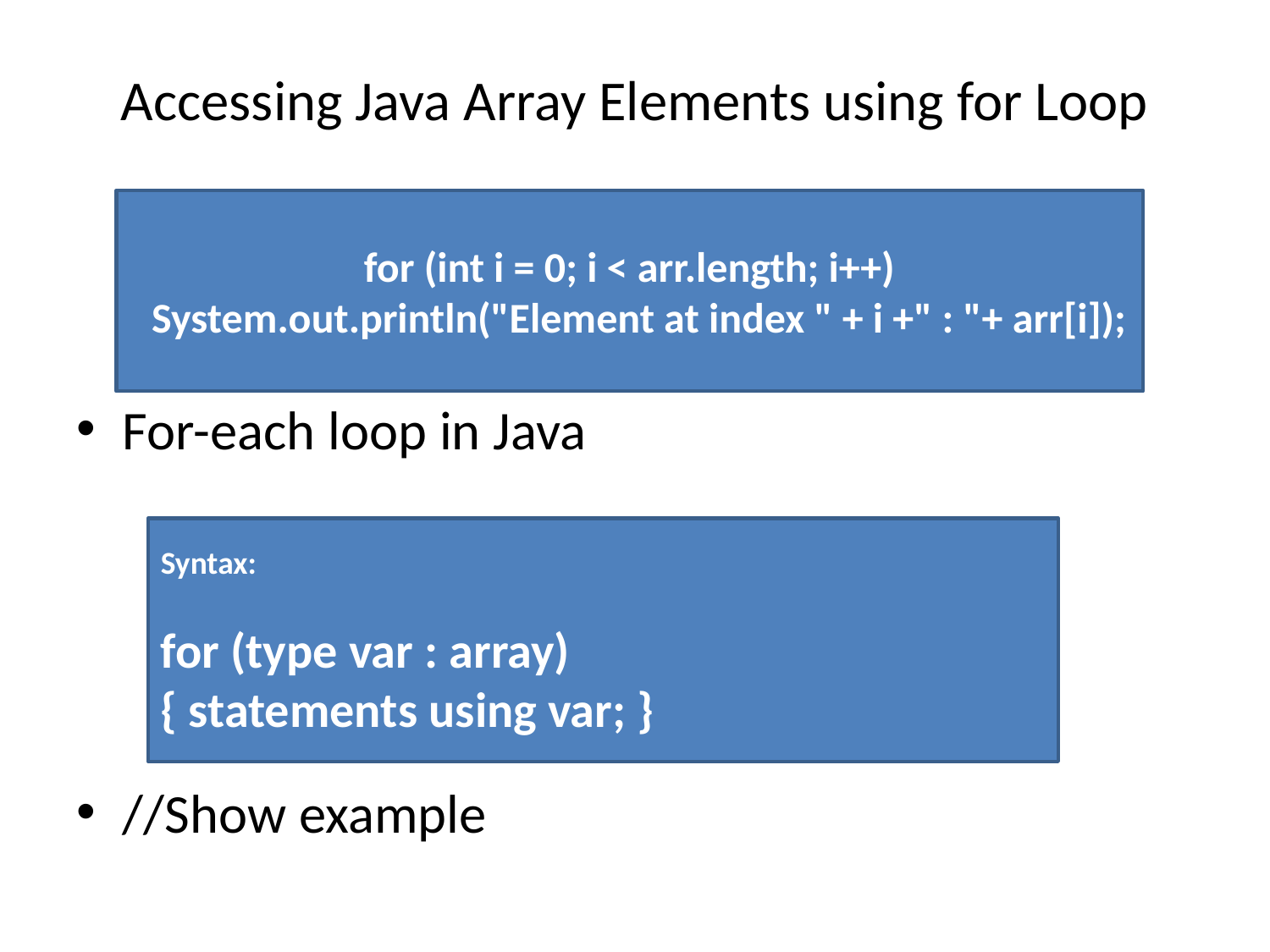

# Accessing Java Array Elements using for Loop

For-each loop in Java

//Show example

for (int i = 0; i < arr.length; i++)
  System.out.println("Element at index " + i +" : "+ arr[i]);
Syntax:

for (type var : array)
{ statements using var; }